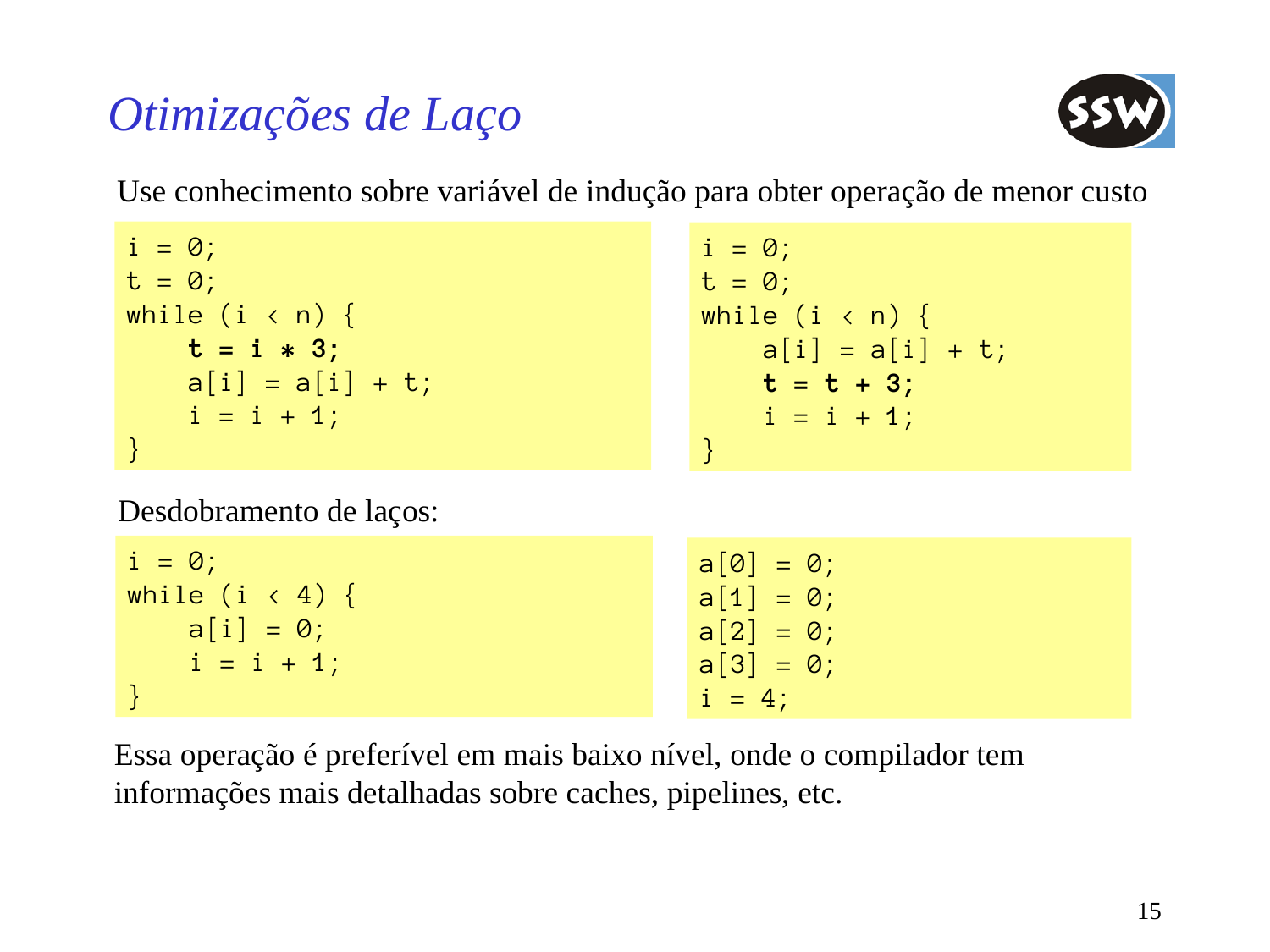

# Otimizações de Laço
Use conhecimento sobre variável de indução para obter operação de menor custo
i = 0;
t = 0;
while (i < n) {
    t = i * 3;
    a[i] = a[i] + t;
    i = i + 1;
}
i = 0;
t = 0;
while (i < n) {
    a[i] = a[i] + t;
    t = t + 3;
    i = i + 1;
}
Desdobramento de laços:
i = 0;
while (i < 4) {
    a[i] = 0;
    i = i + 1;
}
a[0] = 0;
a[1] = 0;
a[2] = 0;
a[3] = 0;
i = 4;
Essa operação é preferível em mais baixo nível, onde o compilador tem informações mais detalhadas sobre caches, pipelines, etc.
15